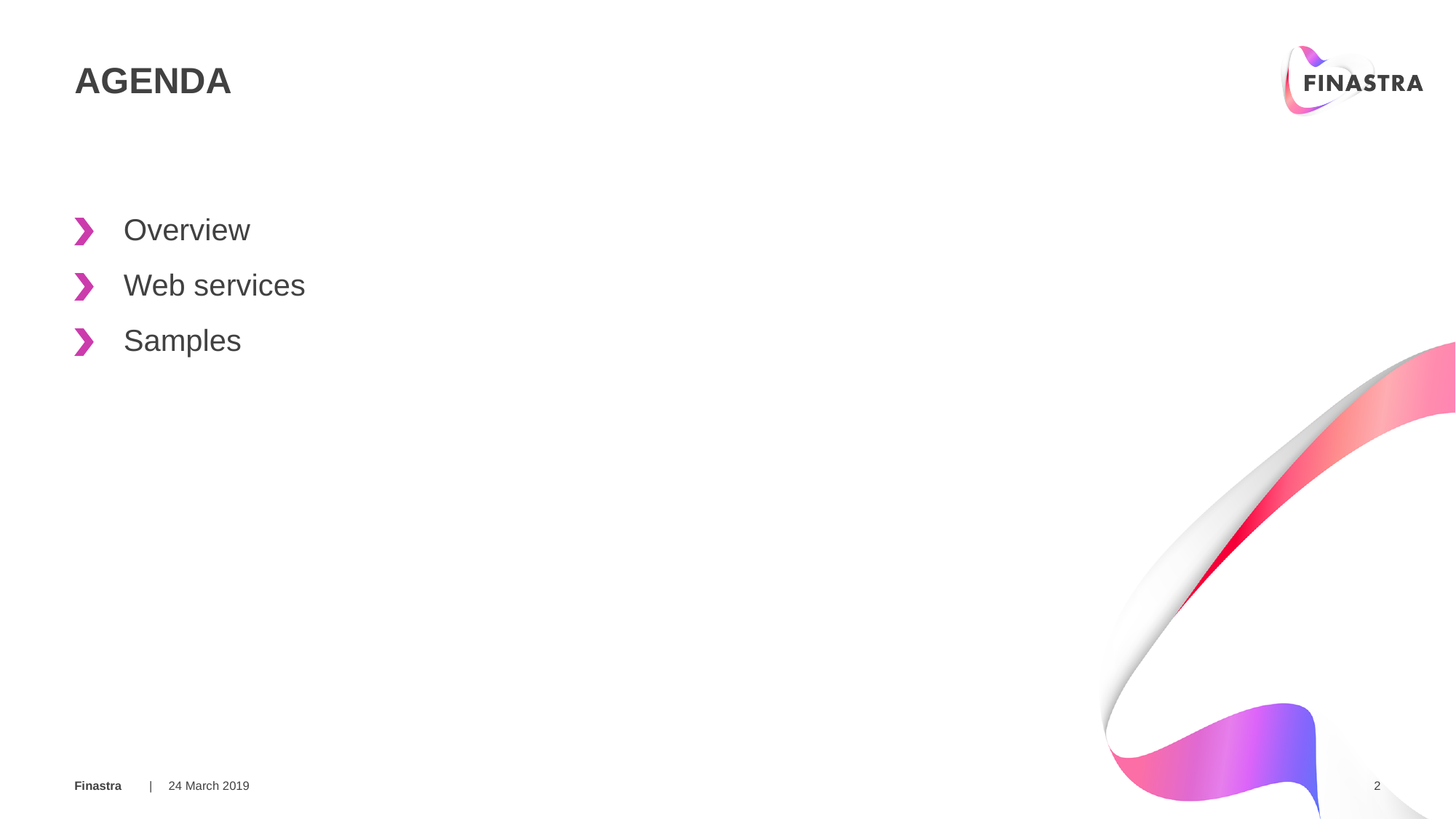

# AGENDA
Overview
Web services
Samples
24 March 2019
2